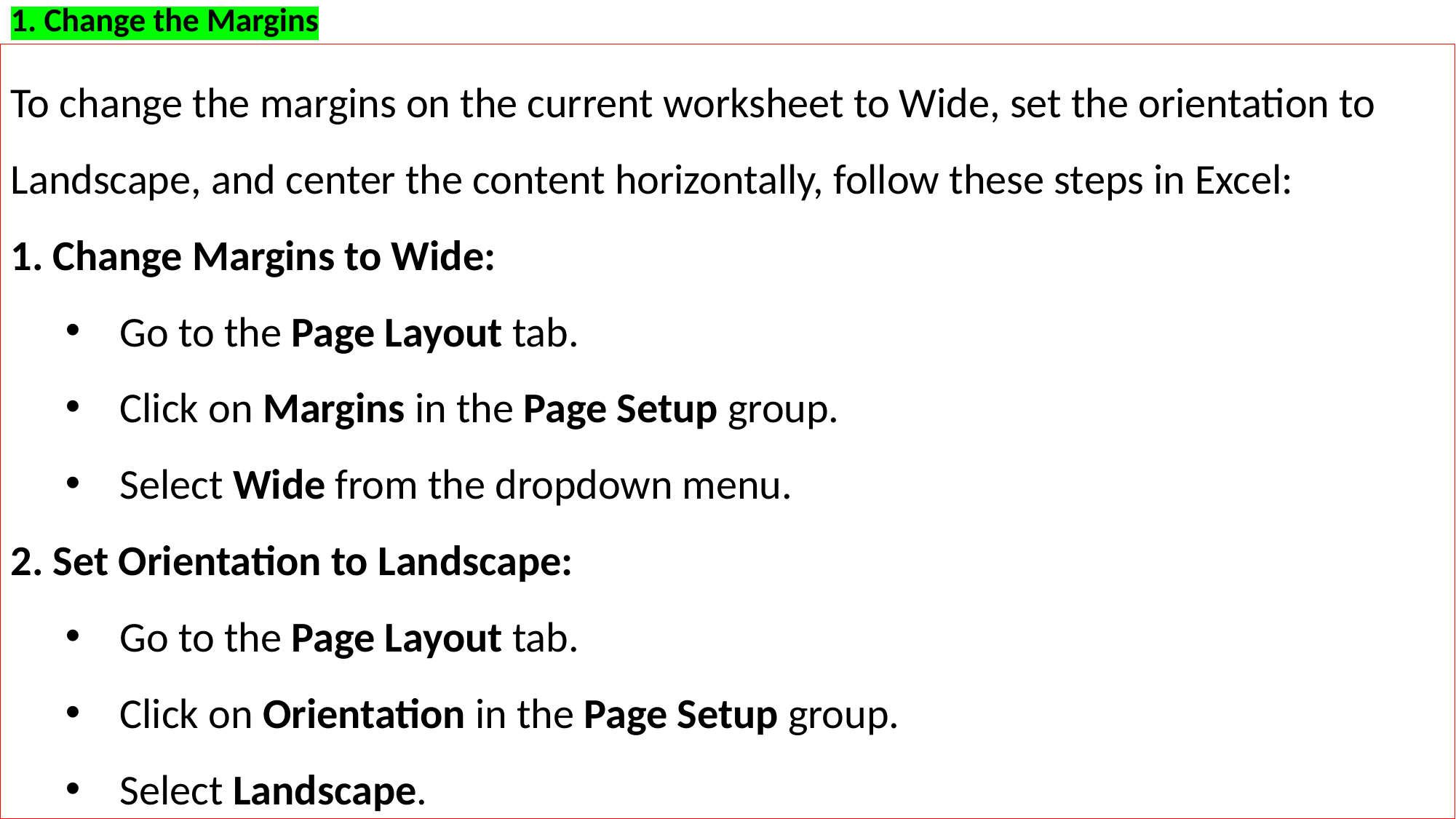

1. Change the Margins
To change the margins on the current worksheet to Wide, set the orientation to Landscape, and center the content horizontally, follow these steps in Excel:
 Change Margins to Wide:
Go to the Page Layout tab.
Click on Margins in the Page Setup group.
Select Wide from the dropdown menu.
 Set Orientation to Landscape:
Go to the Page Layout tab.
Click on Orientation in the Page Setup group.
Select Landscape.